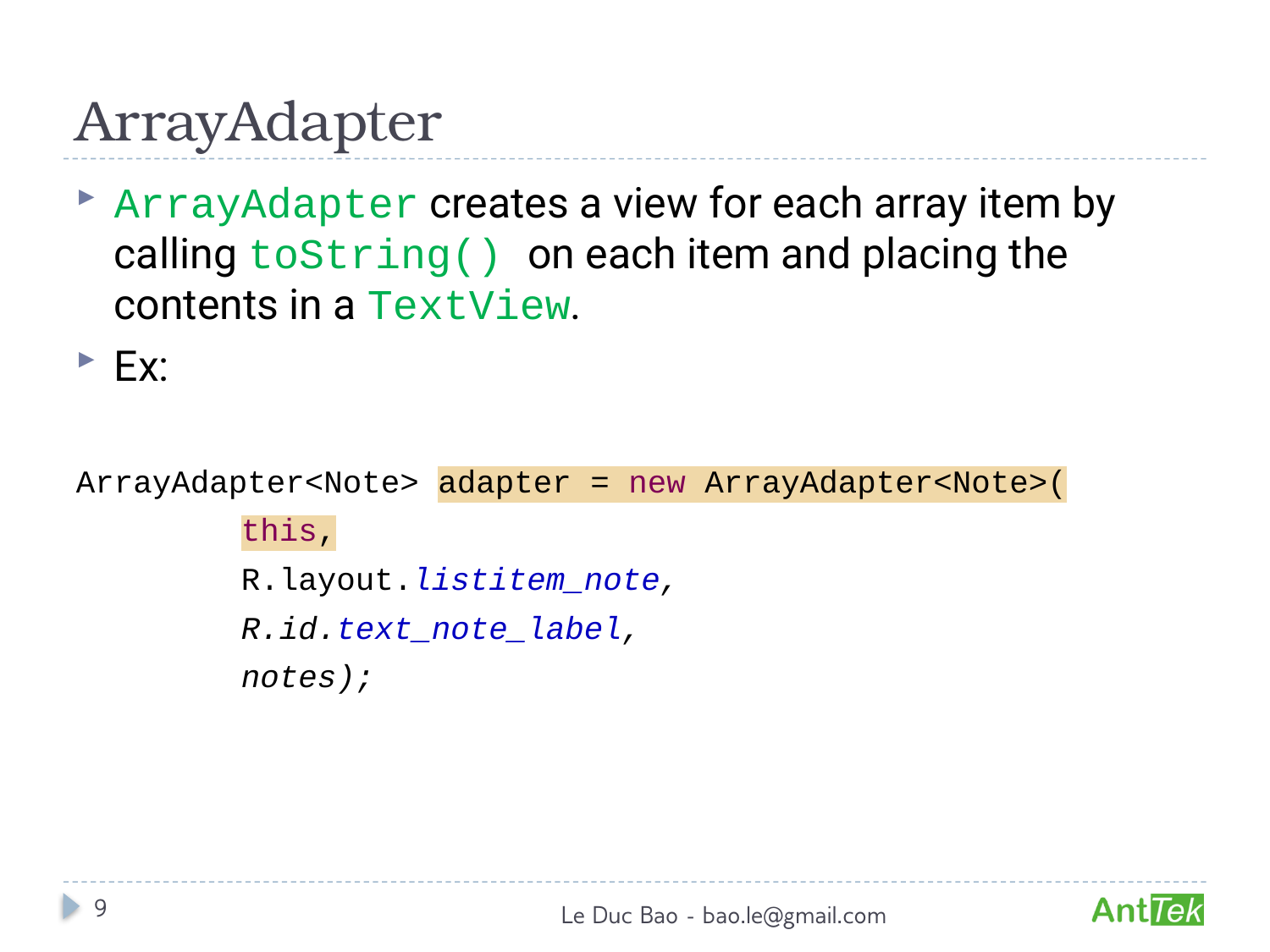

# ArrayAdapter
ArrayAdapter creates a view for each array item by calling toString() on each item and placing the contents in a TextView.
Ex:

ArrayAdapter<Note> adapter = new ArrayAdapter<Note>(
		this,
		R.layout.listitem_note,
		R.id.text_note_label,
		notes);
9
Le Duc Bao - bao.le@gmail.com